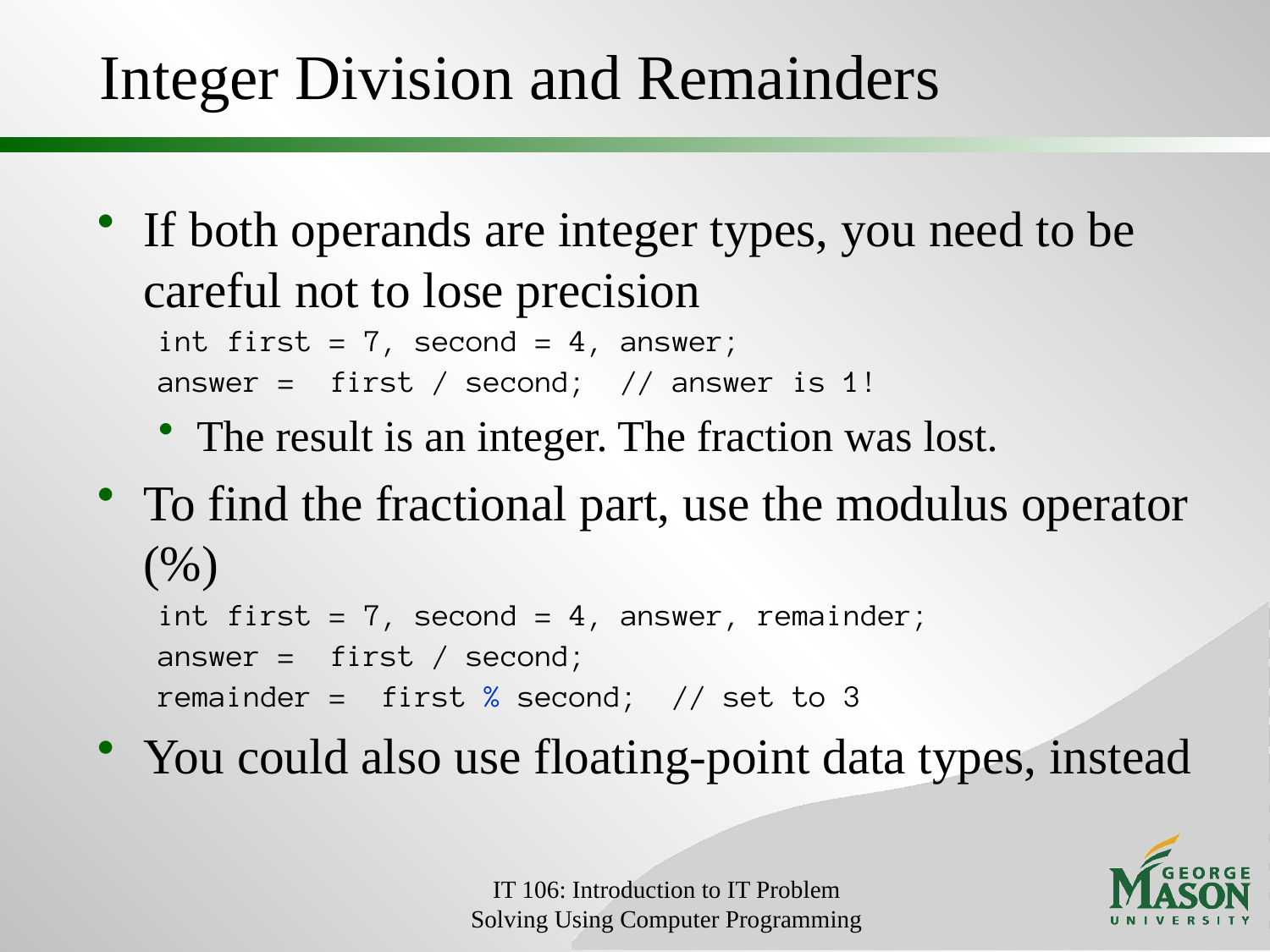

# Integer Division and Remainders
If both operands are integer types, you need to be careful not to lose precision
int first = 7, second = 4, answer;
answer =  first / second;  // answer is 1!
The result is an integer. The fraction was lost.
To find the fractional part, use the modulus operator (%)
int first = 7, second = 4, answer, remainder;
answer =  first / second;
remainder =  first % second;  // set to 3
You could also use floating-point data types, instead
IT 106: Introduction to IT Problem Solving Using Computer Programming